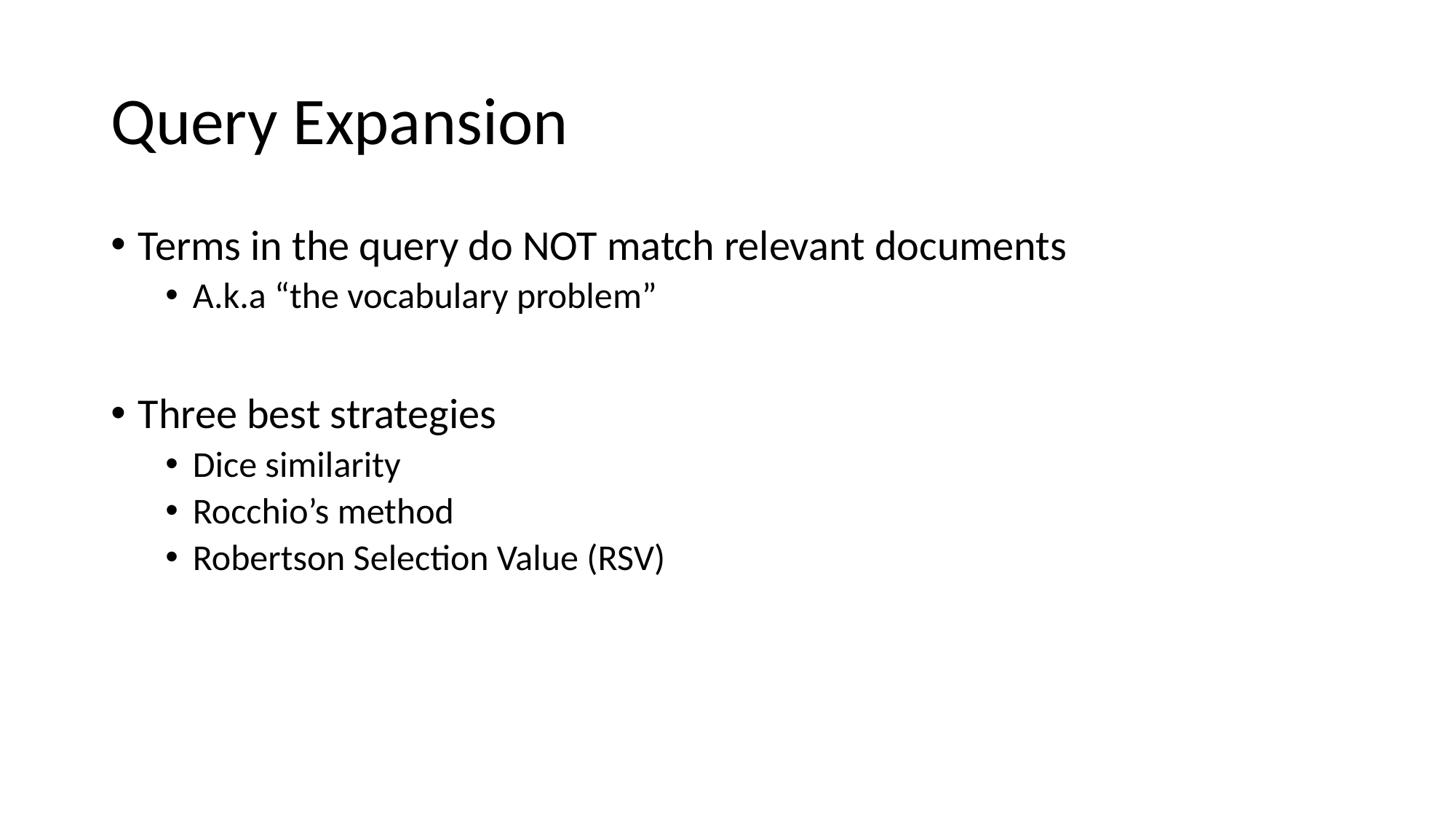

# Query Expansion
Terms in the query do NOT match relevant documents
A.k.a “the vocabulary problem”

Three best strategies
Dice similarity
Rocchio’s method
Robertson Selection Value (RSV)